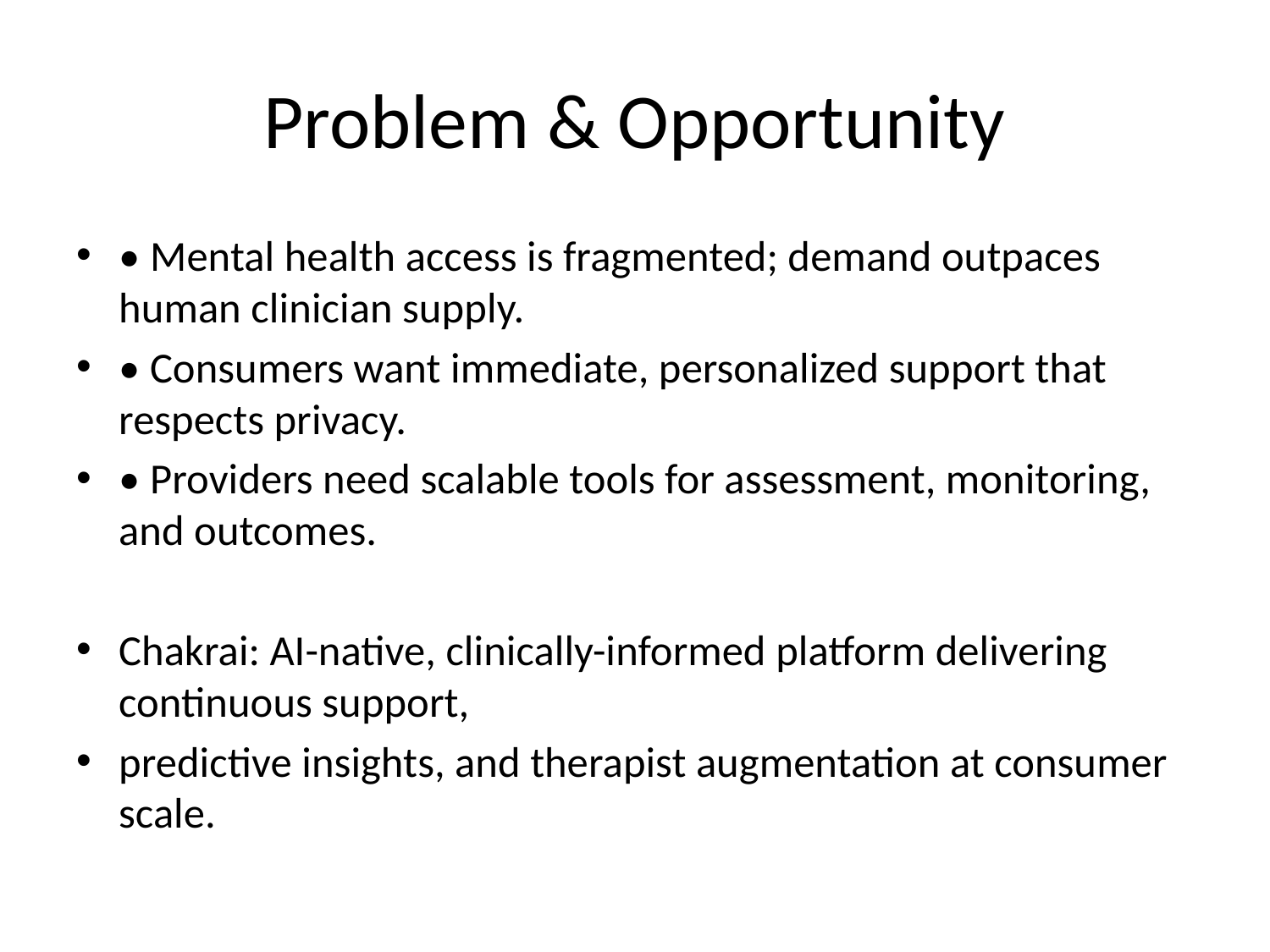

# Problem & Opportunity
• Mental health access is fragmented; demand outpaces human clinician supply.
• Consumers want immediate, personalized support that respects privacy.
• Providers need scalable tools for assessment, monitoring, and outcomes.

Chakrai: AI-native, clinically-informed platform delivering continuous support,
predictive insights, and therapist augmentation at consumer scale.